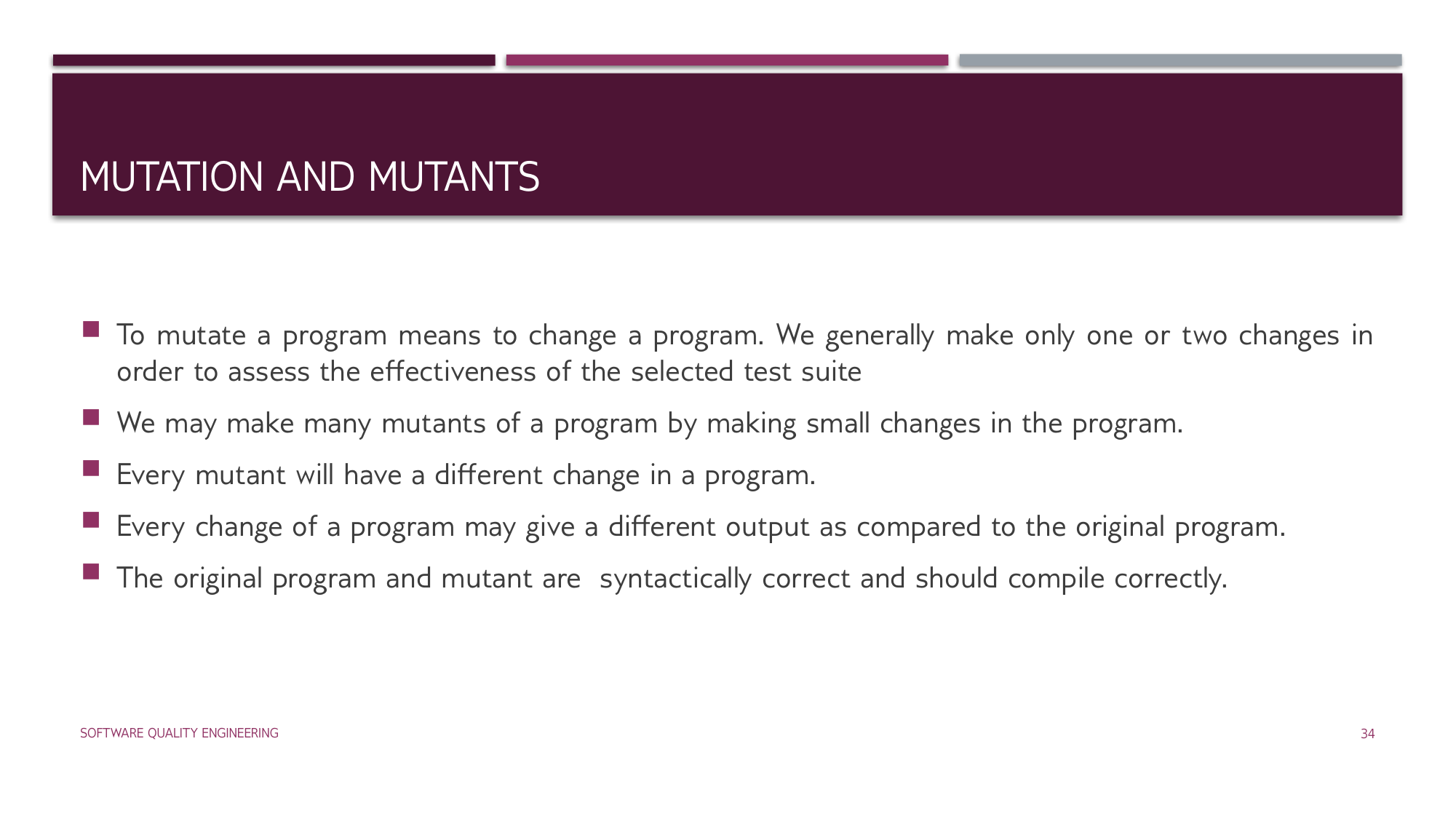

# Mutation and Mutants
To mutate a program means to change a program. We generally make only one or two changes in order to assess the effectiveness of the selected test suite
We may make many mutants of a program by making small changes in the program.
Every mutant will have a different change in a program.
Every change of a program may give a different output as compared to the original program.
The original program and mutant are  syntactically correct and should compile correctly.

Software Quality Engineering
34